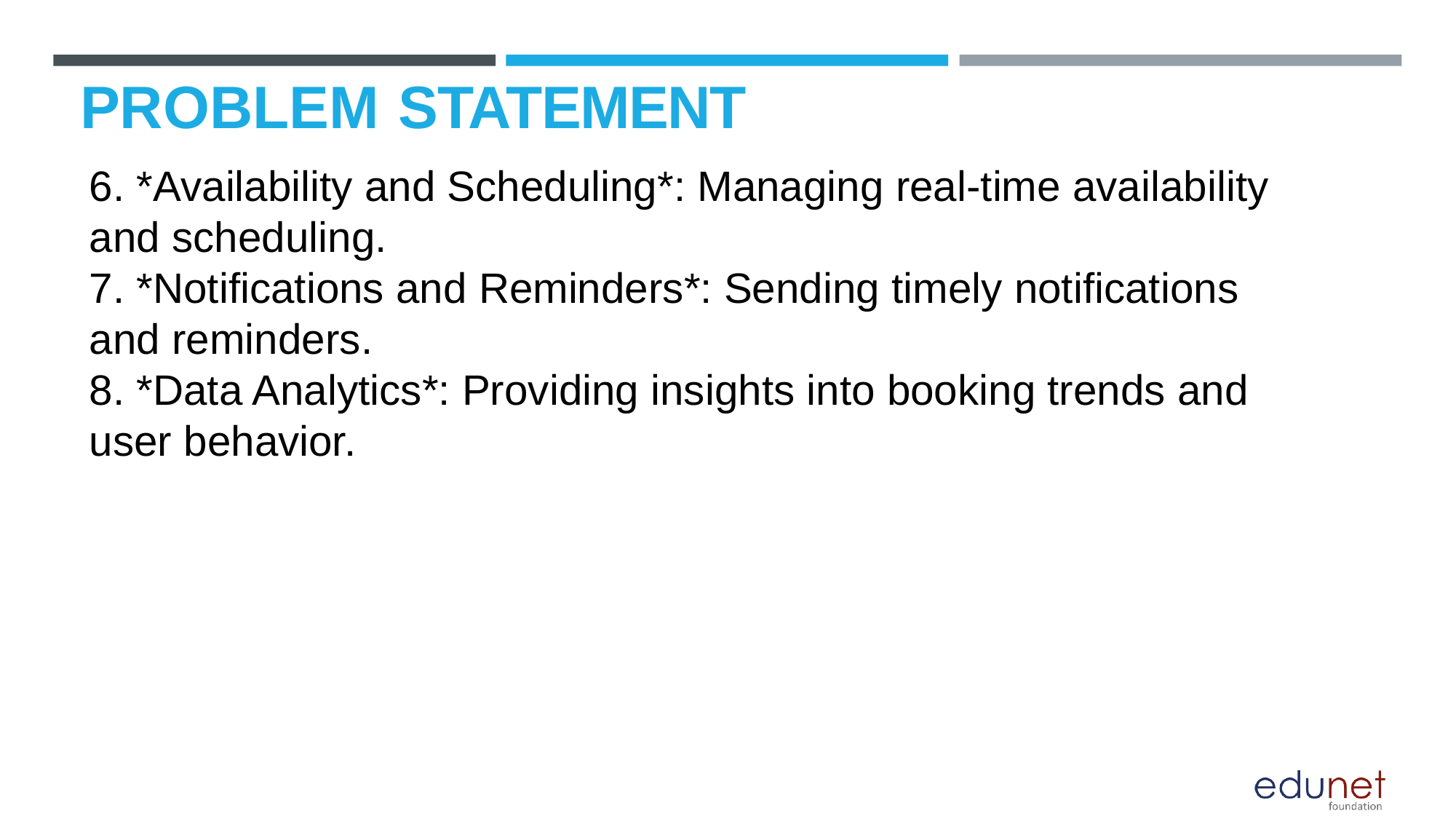

# PROBLEM STATEMENT
6. *Availability and Scheduling*: Managing real-time availability and scheduling.
7. *Notifications and Reminders*: Sending timely notifications and reminders.
8. *Data Analytics*: Providing insights into booking trends and user behavior.